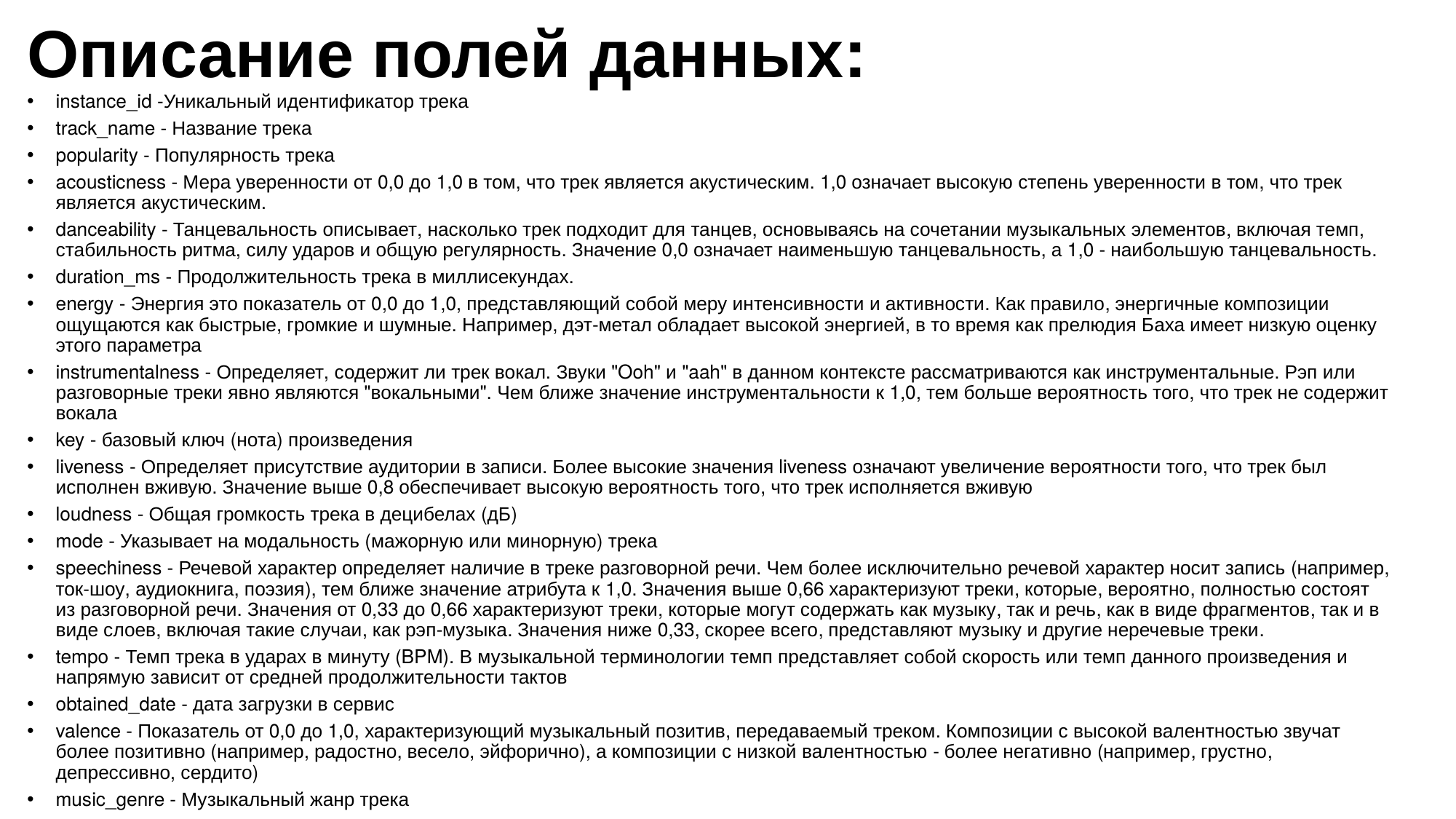

# Описание полей данных:
instance_id -Уникальный идентификатор трека
track_name - Название трека
popularity - Популярность трека
acousticness - Мера уверенности от 0,0 до 1,0 в том, что трек является акустическим. 1,0 означает высокую степень уверенности в том, что трек является акустическим.
danceability - Танцевальность описывает, насколько трек подходит для танцев, основываясь на сочетании музыкальных элементов, включая темп, стабильность ритма, силу ударов и общую регулярность. Значение 0,0 означает наименьшую танцевальность, а 1,0 - наибольшую танцевальность.
duration_ms - Продолжительность трека в миллисекундах.
energy - Энергия это показатель от 0,0 до 1,0, представляющий собой меру интенсивности и активности. Как правило, энергичные композиции ощущаются как быстрые, громкие и шумные. Например, дэт-метал обладает высокой энергией, в то время как прелюдия Баха имеет низкую оценку этого параметра
instrumentalness - Определяет, содержит ли трек вокал. Звуки "Ooh" и "aah" в данном контексте рассматриваются как инструментальные. Рэп или разговорные треки явно являются "вокальными". Чем ближе значение инструментальности к 1,0, тем больше вероятность того, что трек не содержит вокала
key - базовый ключ (нота) произведения
liveness - Определяет присутствие аудитории в записи. Более высокие значения liveness означают увеличение вероятности того, что трек был исполнен вживую. Значение выше 0,8 обеспечивает высокую вероятность того, что трек исполняется вживую
loudness - Общая громкость трека в децибелах (дБ)
mode - Указывает на модальность (мажорную или минорную) трека
speechiness - Речевой характер определяет наличие в треке разговорной речи. Чем более исключительно речевой характер носит запись (например, ток-шоу, аудиокнига, поэзия), тем ближе значение атрибута к 1,0. Значения выше 0,66 характеризуют треки, которые, вероятно, полностью состоят из разговорной речи. Значения от 0,33 до 0,66 характеризуют треки, которые могут содержать как музыку, так и речь, как в виде фрагментов, так и в виде слоев, включая такие случаи, как рэп-музыка. Значения ниже 0,33, скорее всего, представляют музыку и другие неречевые треки.
tempo - Темп трека в ударах в минуту (BPM). В музыкальной терминологии темп представляет собой скорость или темп данного произведения и напрямую зависит от средней продолжительности тактов
obtained_date - дата загрузки в сервис
valence - Показатель от 0,0 до 1,0, характеризующий музыкальный позитив, передаваемый треком. Композиции с высокой валентностью звучат более позитивно (например, радостно, весело, эйфорично), а композиции с низкой валентностью - более негативно (например, грустно, депрессивно, сердито)
music_genre - Музыкальный жанр трека